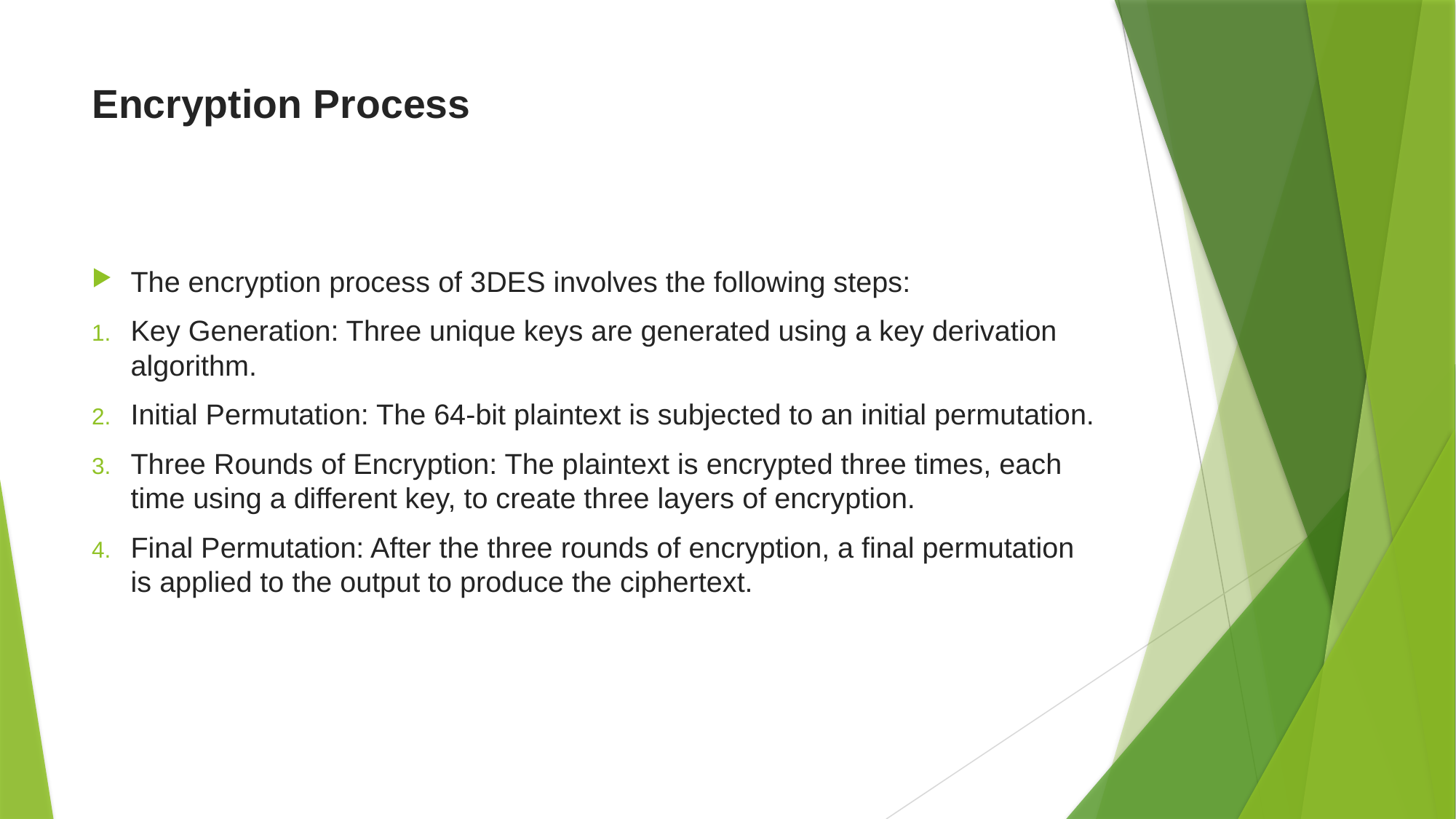

# Encryption Process
The encryption process of 3DES involves the following steps:
Key Generation: Three unique keys are generated using a key derivation algorithm.
Initial Permutation: The 64-bit plaintext is subjected to an initial permutation.
Three Rounds of Encryption: The plaintext is encrypted three times, each time using a different key, to create three layers of encryption.
Final Permutation: After the three rounds of encryption, a final permutation is applied to the output to produce the ciphertext.